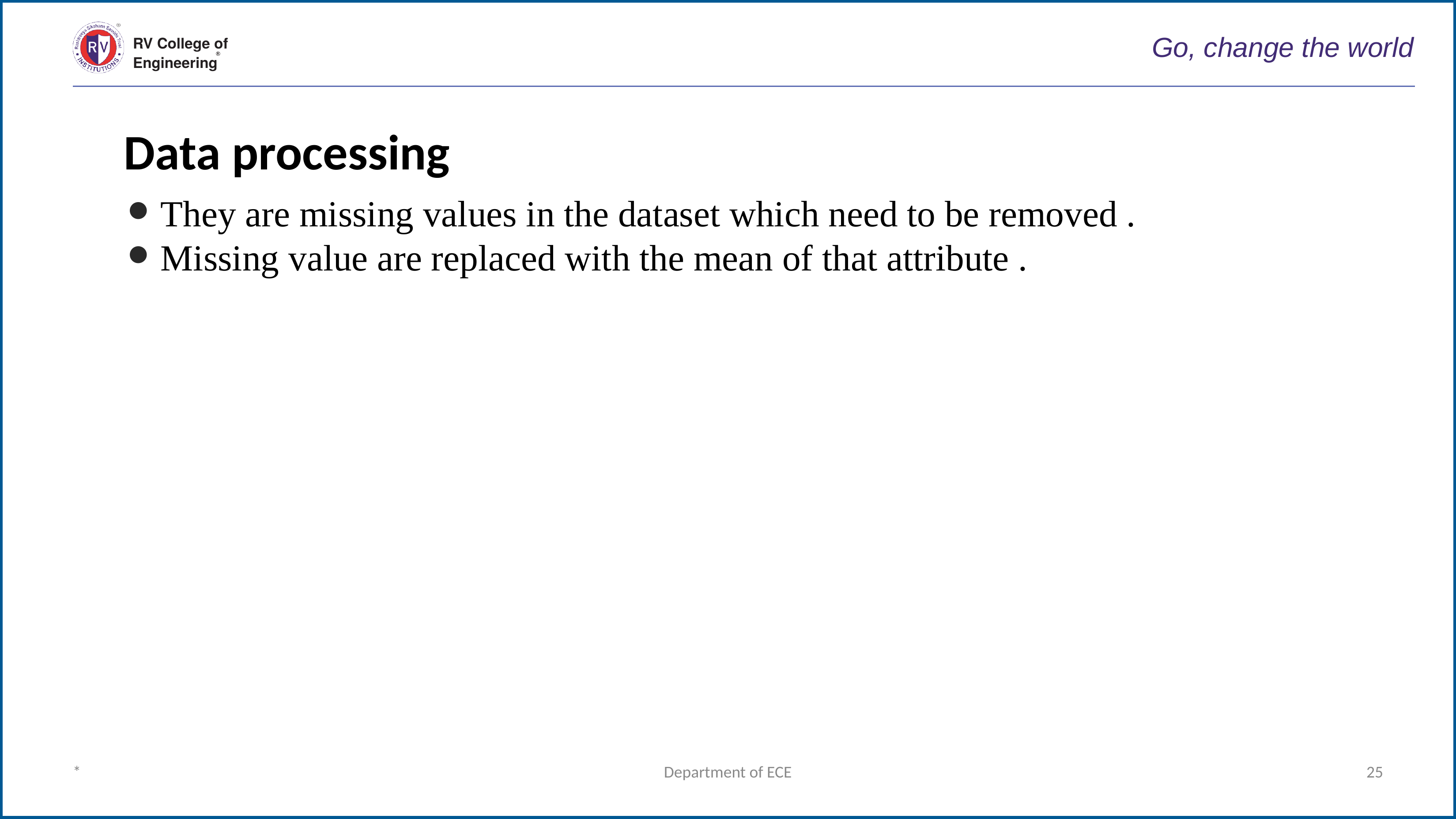

# Go, change the world
RV College of
Engineering

Data processing
They are missing values in the dataset which need to be removed .
Missing value are replaced with the mean of that attribute .

*
Department of ECE
25